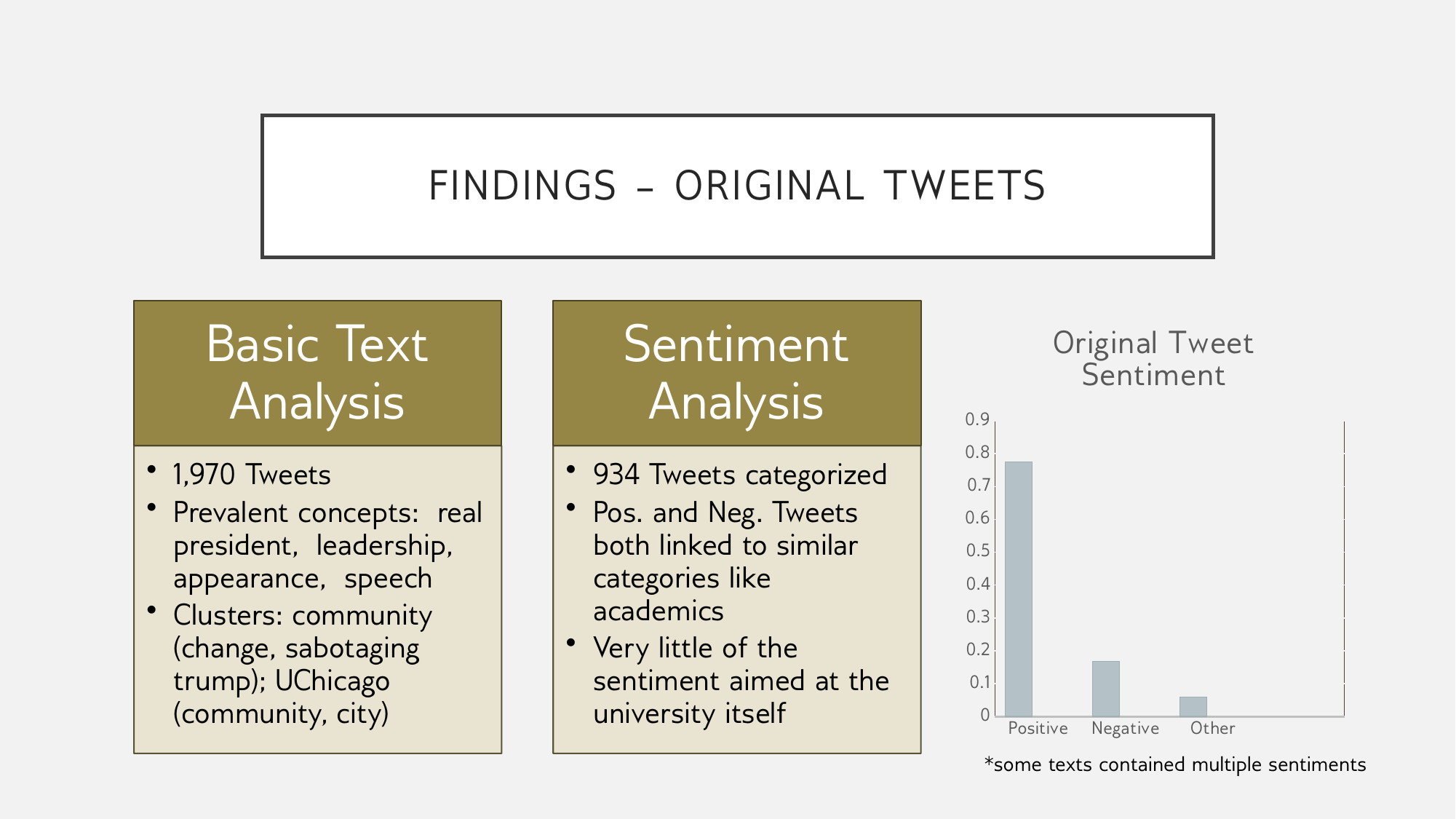

# Findings – original tweets
Basic Text Analysis
1,970 Tweets
Prevalent concepts:  real president,  leadership, appearance,  speech
Clusters: community (change, sabotaging trump); UChicago (community, city)
Sentiment Analysis
934 Tweets categorized
Pos. and Neg. Tweets both linked to similar categories like academics
Very little of the sentiment aimed at the university itself

### Chart: Original Tweet Sentiment

| Category | Series 1 | Series 2 | Series 3 |
|---|---|---|---|
| Positive | 0.7740899357601713 | None | None |
| Negative | 0.1670235546038544 | None | None |
| Other | 0.058886509635974305 | None | None |
*some texts contained multiple sentiments